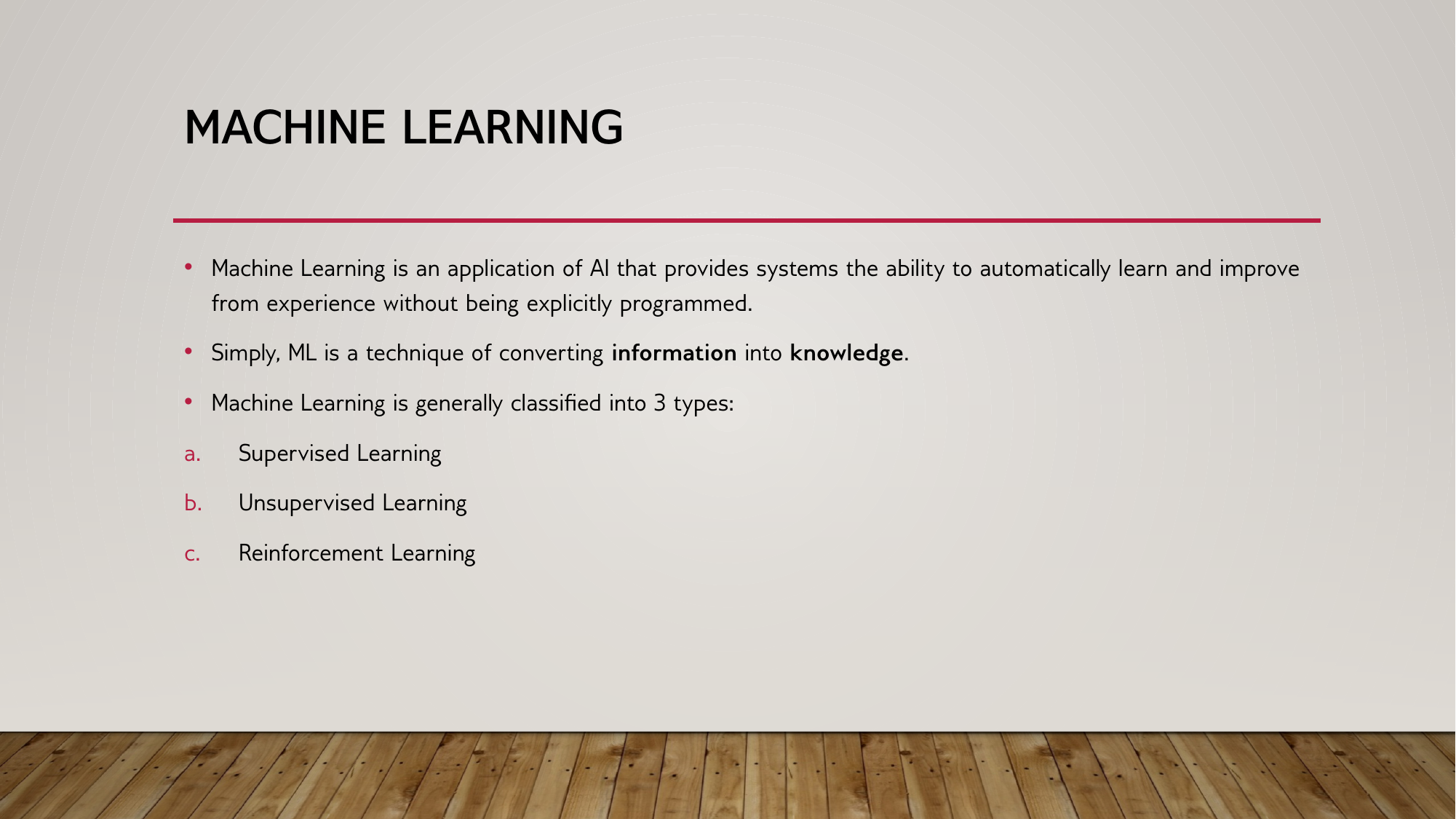

# Machine learning
Machine Learning is an application of AI that provides systems the ability to automatically learn and improve from experience without being explicitly programmed.
Simply, ML is a technique of converting information into knowledge.
Machine Learning is generally classified into 3 types:
Supervised Learning
Unsupervised Learning
Reinforcement Learning